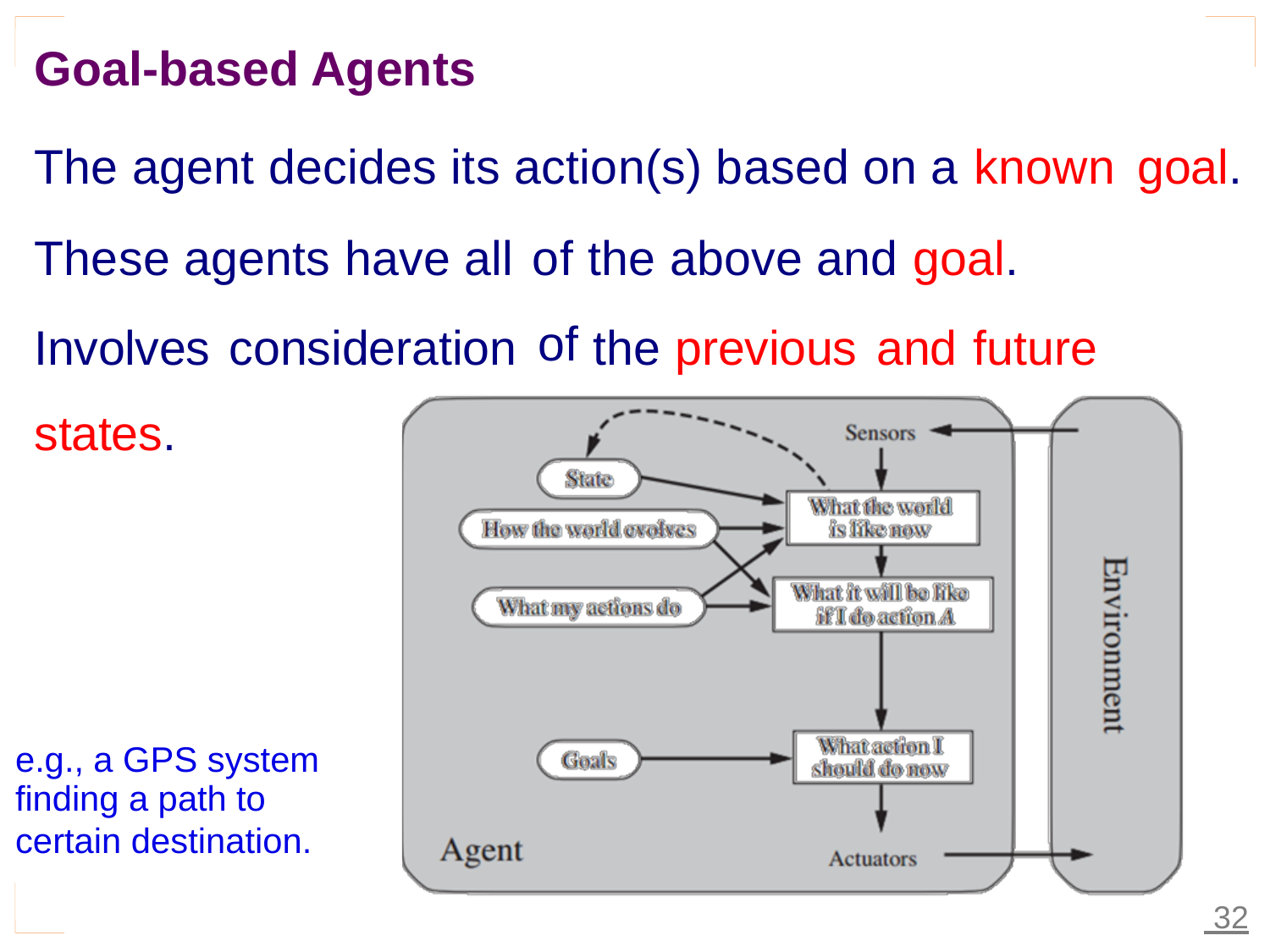

Goal-based Agents
The agent decides its action(s) based on a known
goal.
These agents have all
of
of
the above and goal.
Involves
states.
consideration
the
previous
and
future

e.g., a GPS system
finding a path to
certain destination.

 32